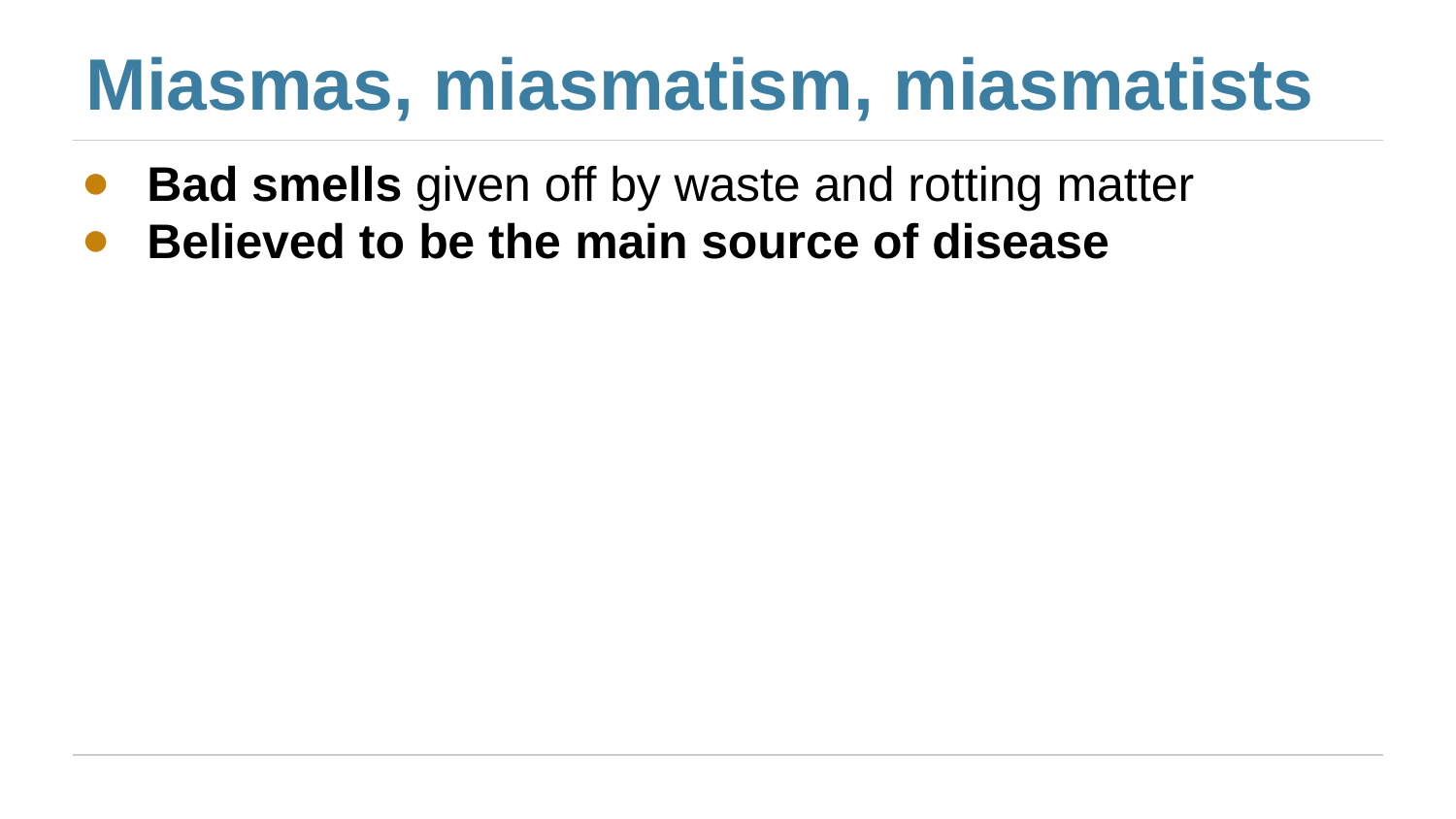

# Miasmas, miasmatism, miasmatists
Bad smells given off by waste and rotting matter
Believed to be the main source of disease